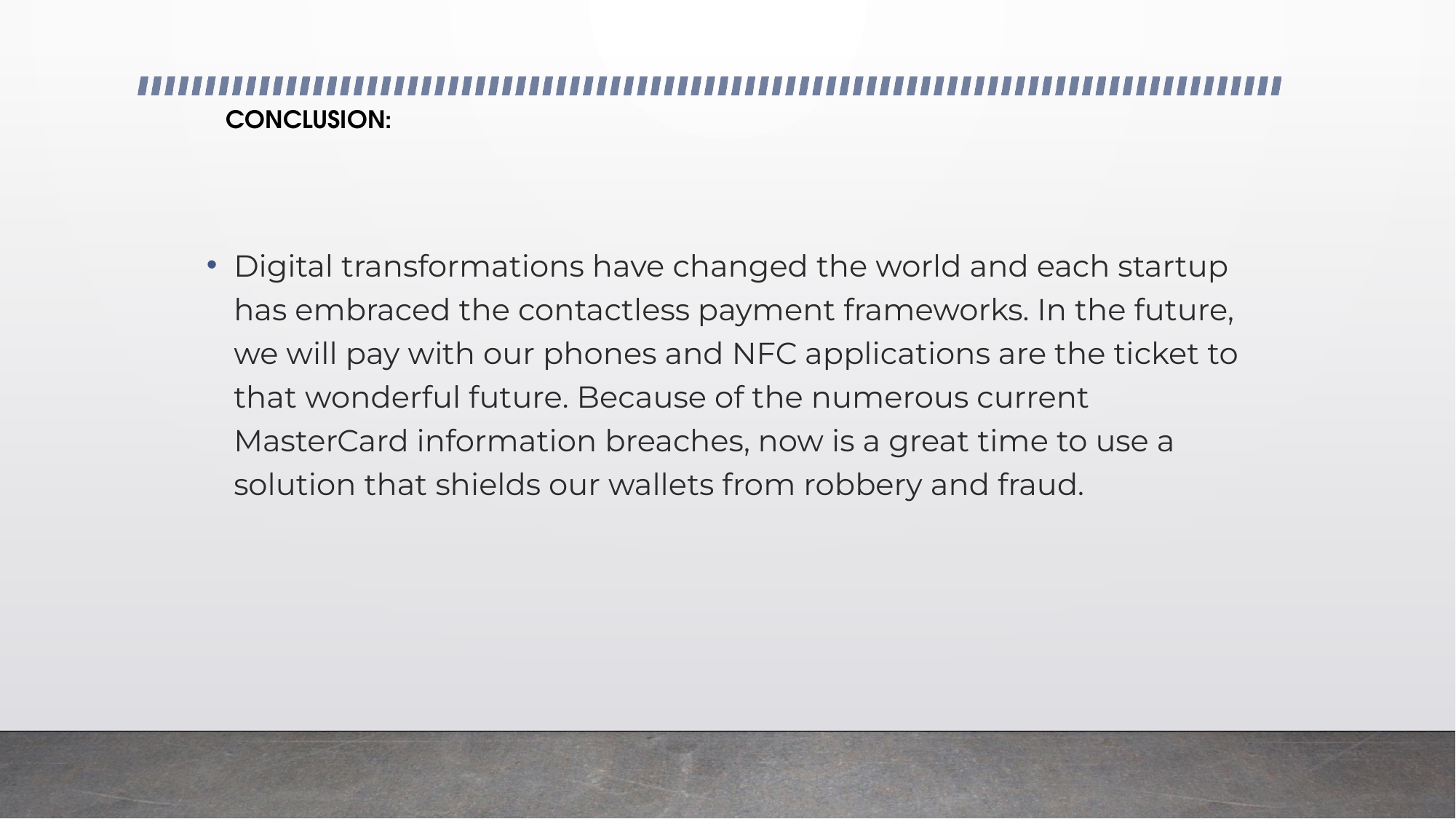

# CONCLUSION:
Digital transformations have changed the world and each startup has embraced the contactless payment frameworks. In the future, we will pay with our phones and NFC applications are the ticket to that wonderful future. Because of the numerous current MasterCard information breaches, now is a great time to use a solution that shields our wallets from robbery and fraud.